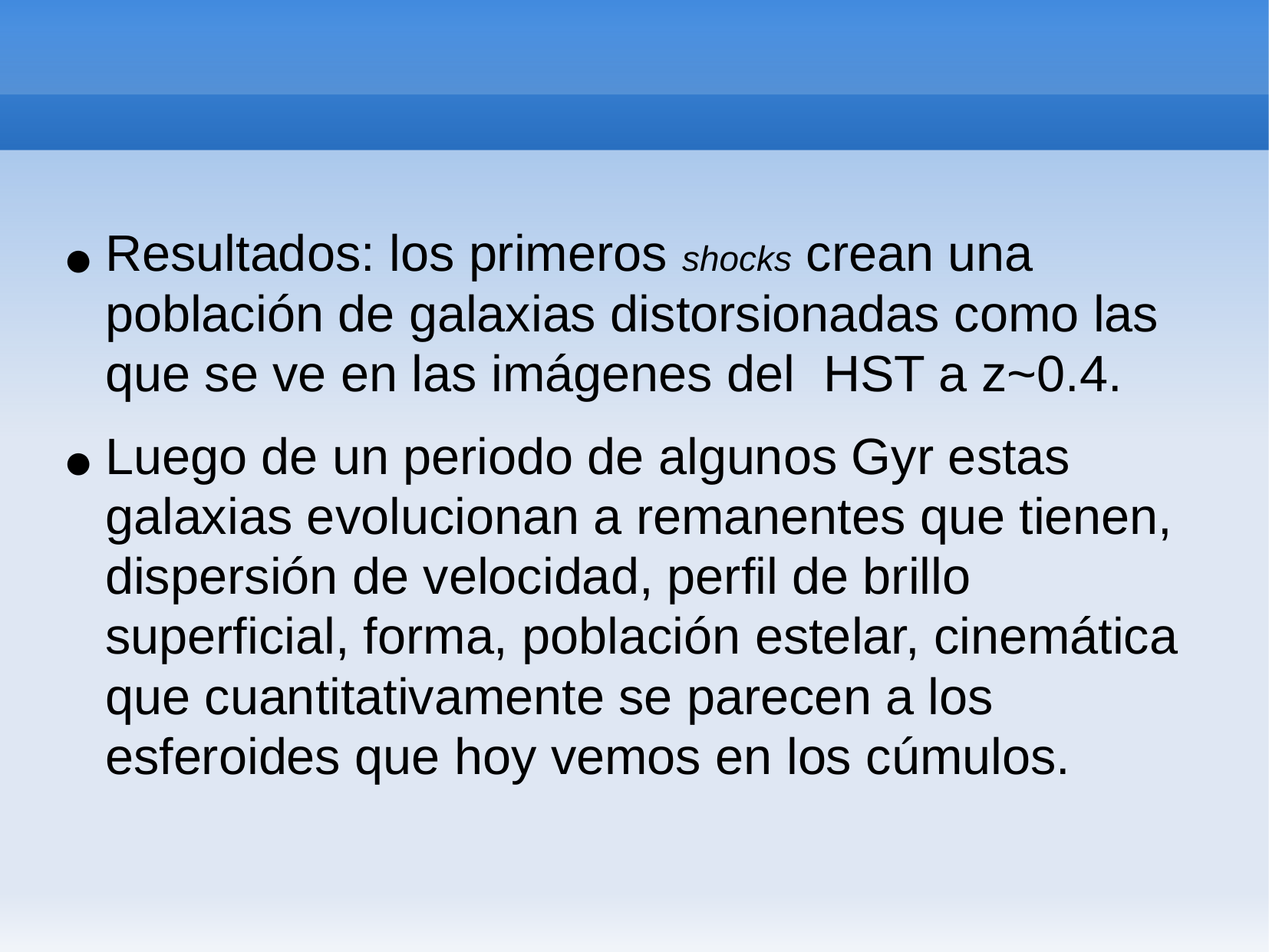

Resultados: los primeros shocks crean una población de galaxias distorsionadas como las que se ve en las imágenes del  HST a z~0.4.
Luego de un periodo de algunos Gyr estas galaxias evolucionan a remanentes que tienen, dispersión de velocidad, perfil de brillo superficial, forma, población estelar, cinemática que cuantitativamente se parecen a los esferoides que hoy vemos en los cúmulos.